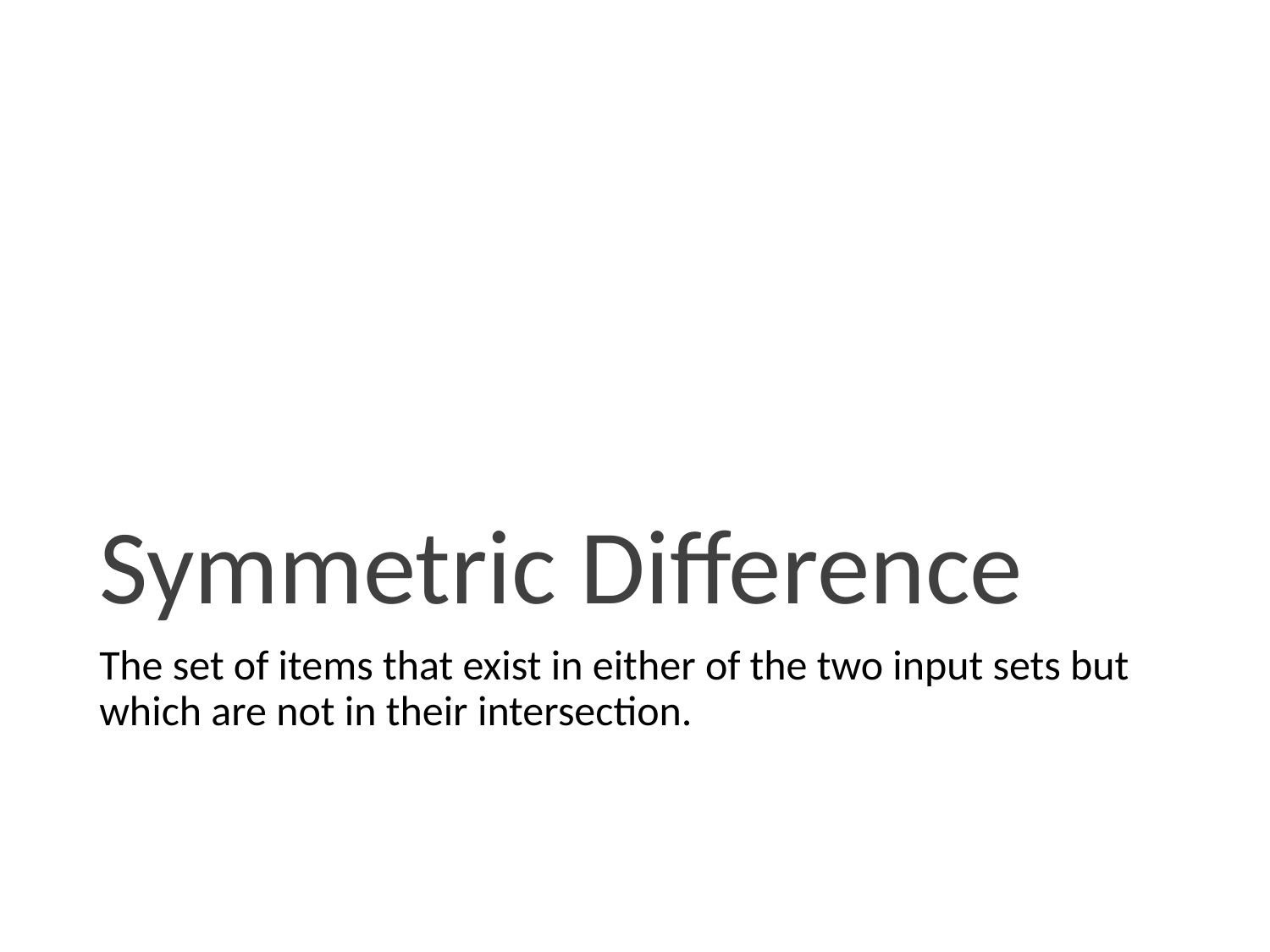

# Symmetric Difference
The set of items that exist in either of the two input sets but which are not in their intersection.